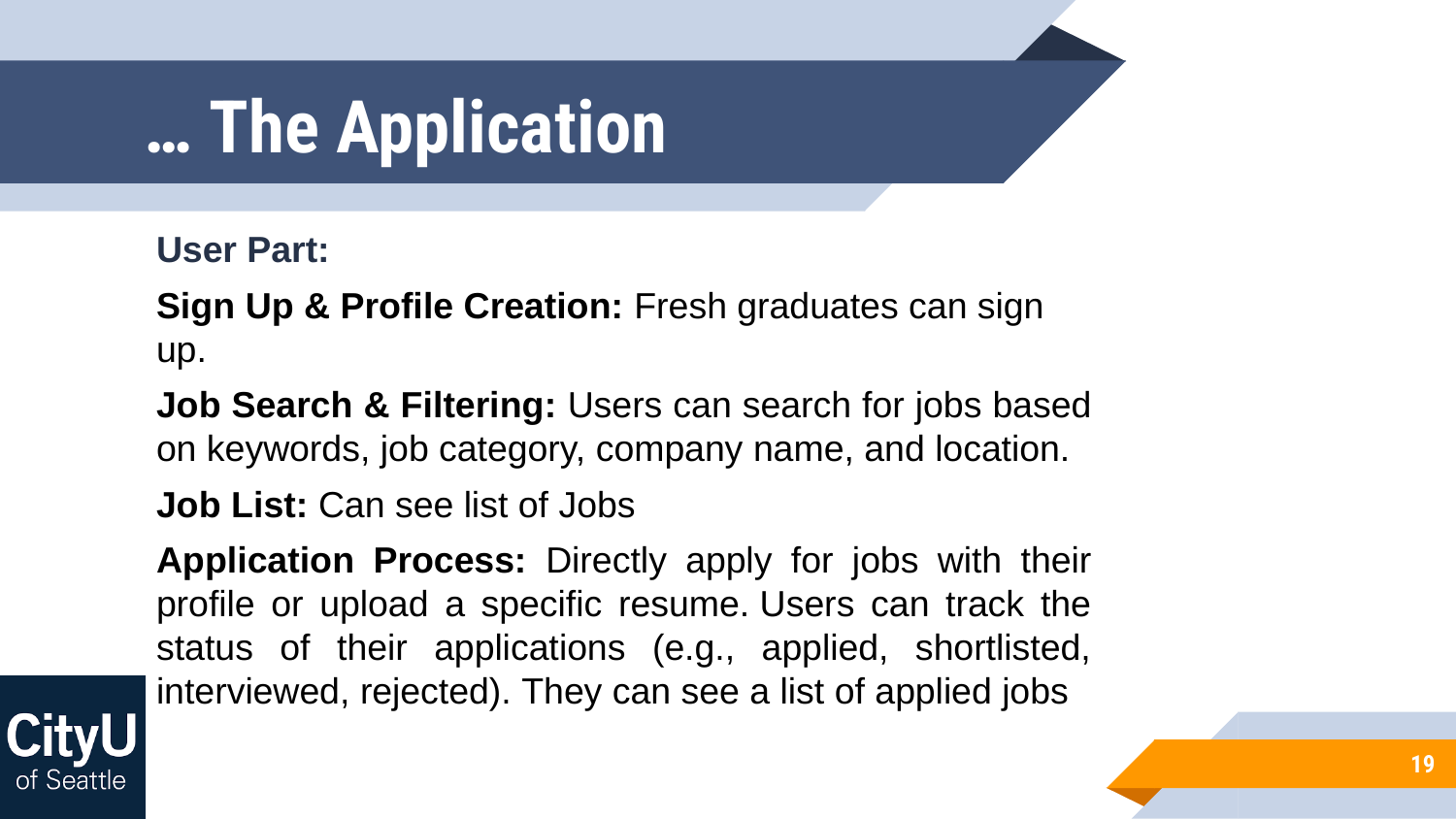

# … The Application

User Part:
Sign Up & Profile Creation: Fresh graduates can sign up.
Job Search & Filtering: Users can search for jobs based on keywords, job category, company name, and location.
Job List: Can see list of Jobs
Application Process: Directly apply for jobs with their profile or upload a specific resume. Users can track the status of their applications (e.g., applied, shortlisted, interviewed, rejected). They can see a list of applied jobs

19